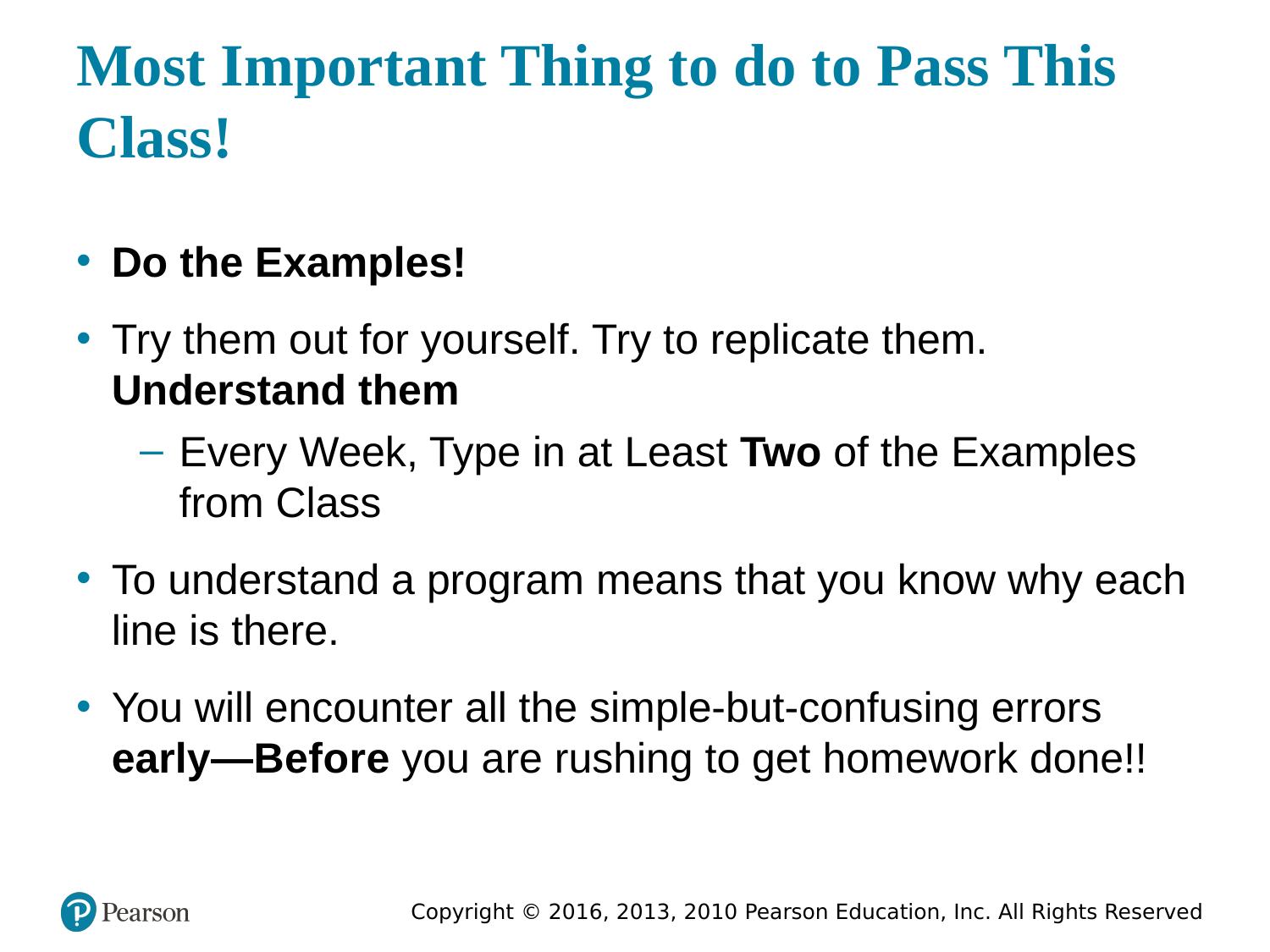

# Most Important Thing to do to Pass This Class!
Do the Examples!
Try them out for yourself. Try to replicate them. Understand them
Every Week, Type in at Least Two of the Examples from Class
To understand a program means that you know why each line is there.
You will encounter all the simple-but-confusing errors early — B e f o r e you are rushing to get homework done!!